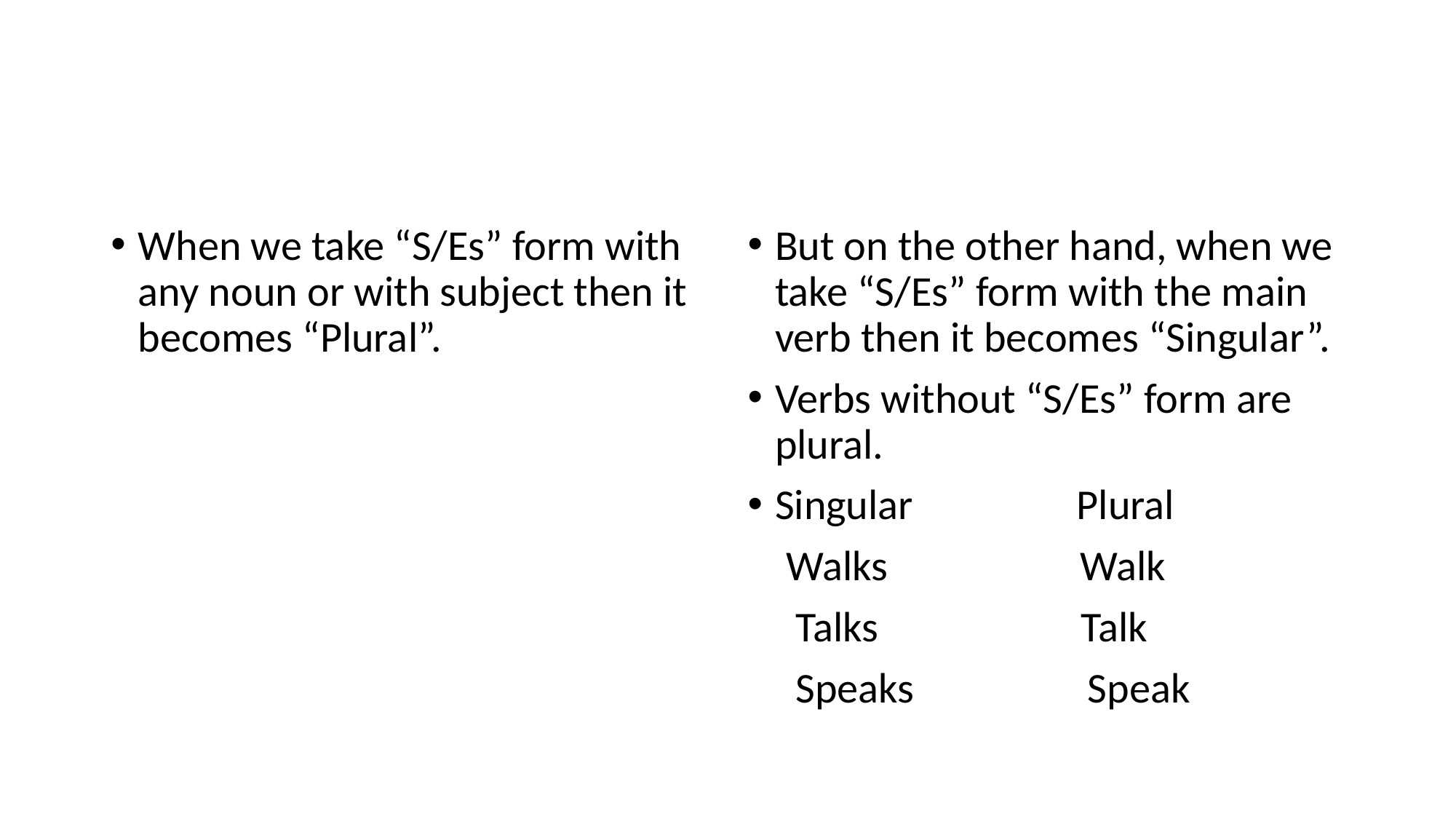

When we take “S/Es” form with any noun or with subject then it becomes “Plural”.
But on the other hand, when we take “S/Es” form with the main verb then it becomes “Singular”.
Verbs without “S/Es” form are plural.
Singular                 Plural
    Walks                    Walk
     Talks                     Talk
     Speaks                  Speak